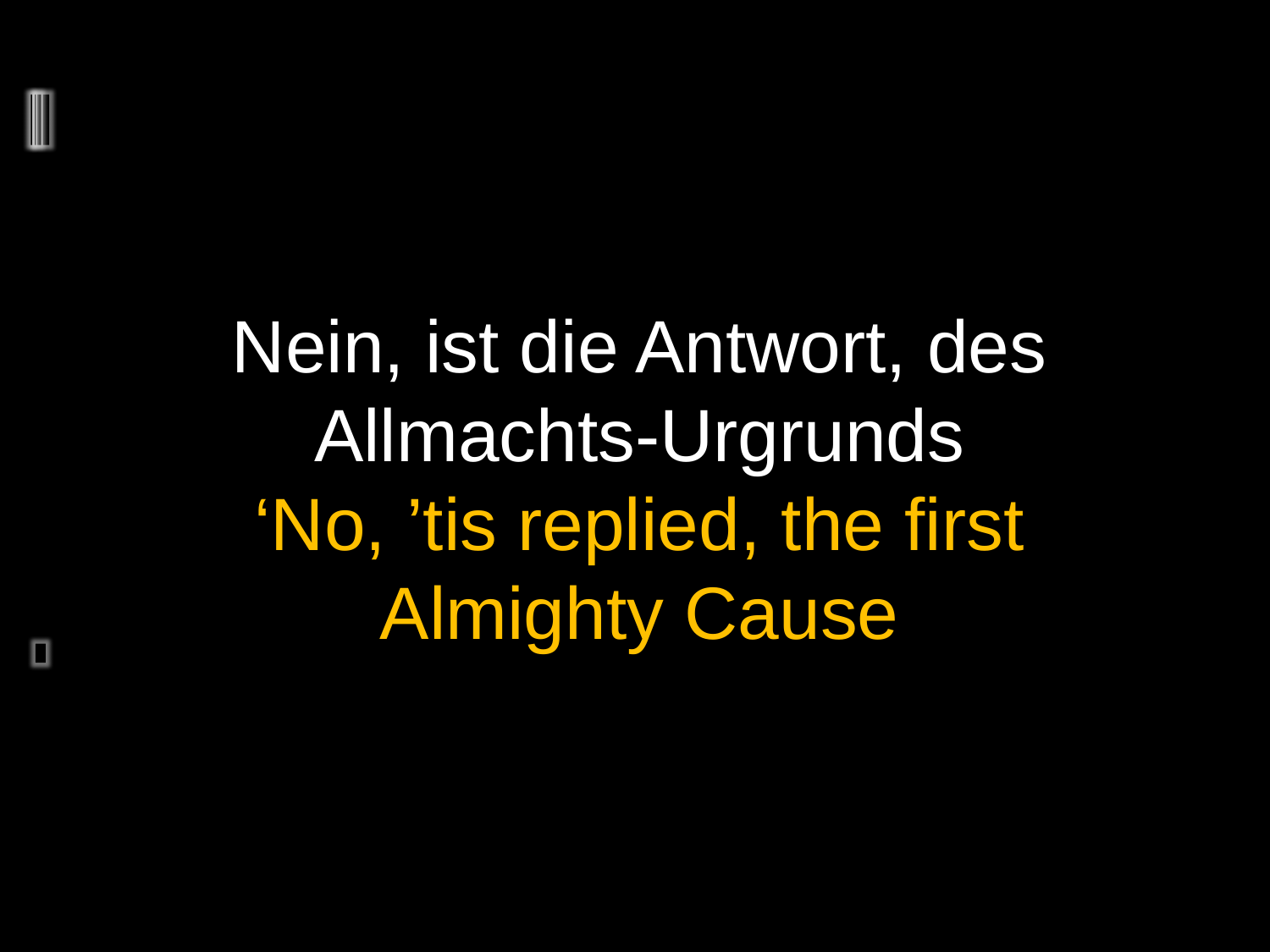

Nein, ist die Antwort, des Allmachts-Urgrunds
‘No, ’tis replied, the first Almighty Cause
	2